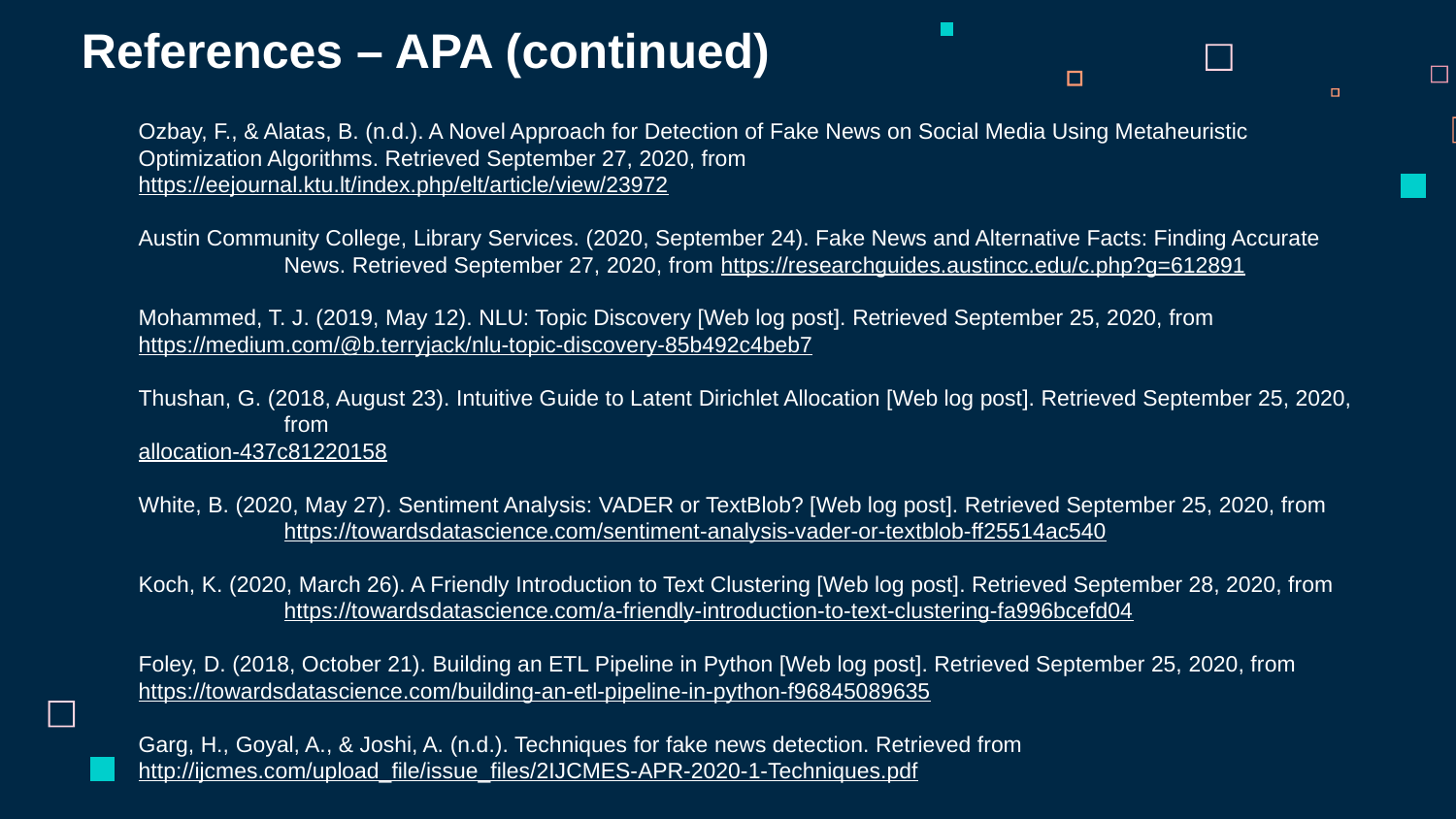

References – APA (continued)
Ozbay, F., & Alatas, B. (n.d.). A Novel Approach for Detection of Fake News on Social Media Using Metaheuristic 	Optimization Algorithms. Retrieved September 27, 2020, from 	https://eejournal.ktu.lt/index.php/elt/article/view/23972

Austin Community College, Library Services. (2020, September 24). Fake News and Alternative Facts: Finding Accurate 	News. Retrieved September 27, 2020, from 	https://researchguides.austincc.edu/c.php?g=612891

Mohammed, T. J. (2019, May 12). NLU: Topic Discovery [Web log post]. Retrieved September 25, 2020, from 	https://medium.com/@b.terryjack/nlu-topic-discovery-85b492c4beb7

Thushan, G. (2018, August 23). Intuitive Guide to Latent Dirichlet Allocation [Web log post]. Retrieved September 25, 2020, 	from https://towardsdatascience.com/light-on-math-machine-learning-intuitive-guide-to-latent-dirichlet-	allocation-437c81220158

White, B. (2020, May 27). Sentiment Analysis: VADER or TextBlob? [Web log post]. Retrieved September 25, 2020, from 	https://towardsdatascience.com/sentiment-analysis-vader-or-textblob-ff25514ac540

Koch, K. (2020, March 26). A Friendly Introduction to Text Clustering [Web log post]. Retrieved September 28, 2020, from 	https://towardsdatascience.com/a-friendly-introduction-to-text-clustering-fa996bcefd04

Foley, D. (2018, October 21). Building an ETL Pipeline in Python [Web log post]. Retrieved September 25, 2020, from 	https://towardsdatascience.com/building-an-etl-pipeline-in-python-f96845089635

Garg, H., Goyal, A., & Joshi, A. (n.d.). Techniques for fake news detection. Retrieved from 	http://ijcmes.com/upload_file/issue_files/2IJCMES-APR-2020-1-Techniques.pdf